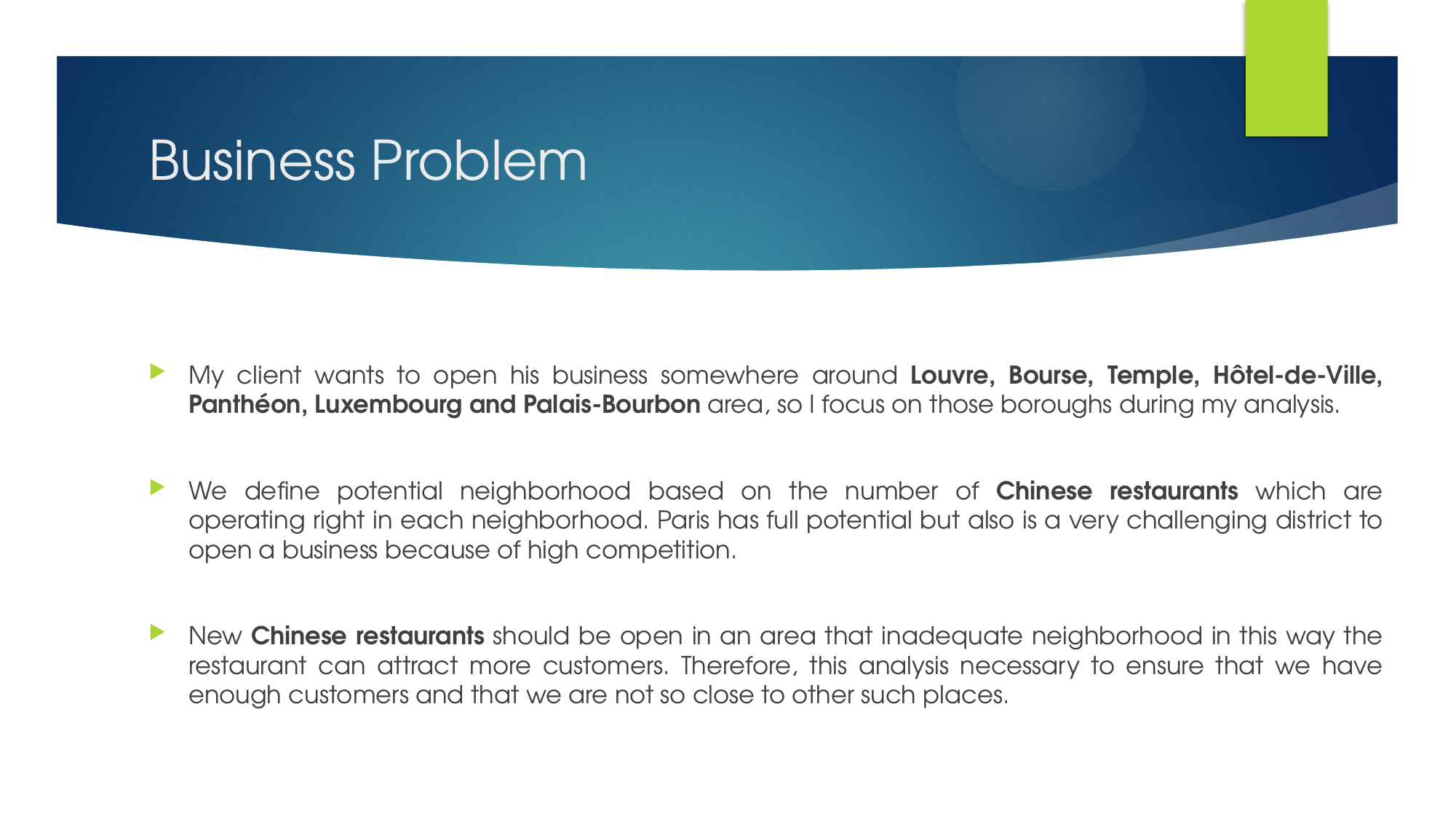

# Business Problem

My client wants to open his business somewhere around Louvre, Bourse, Temple, Hôtel-de-Ville, Panthéon, Luxembourg and Palais-Bourbon area, so I focus on those boroughs during my analysis.

We define potential neighborhood based on the number of Chinese restaurants which are operating right in each neighborhood. Paris has full potential but also is a very challenging district to open a business because of high competition.

New Chinese restaurants should be open in an area that inadequate neighborhood in this way the restaurant can attract more customers. Therefore, this analysis necessary to ensure that we have enough customers and that we are not so close to other such places.